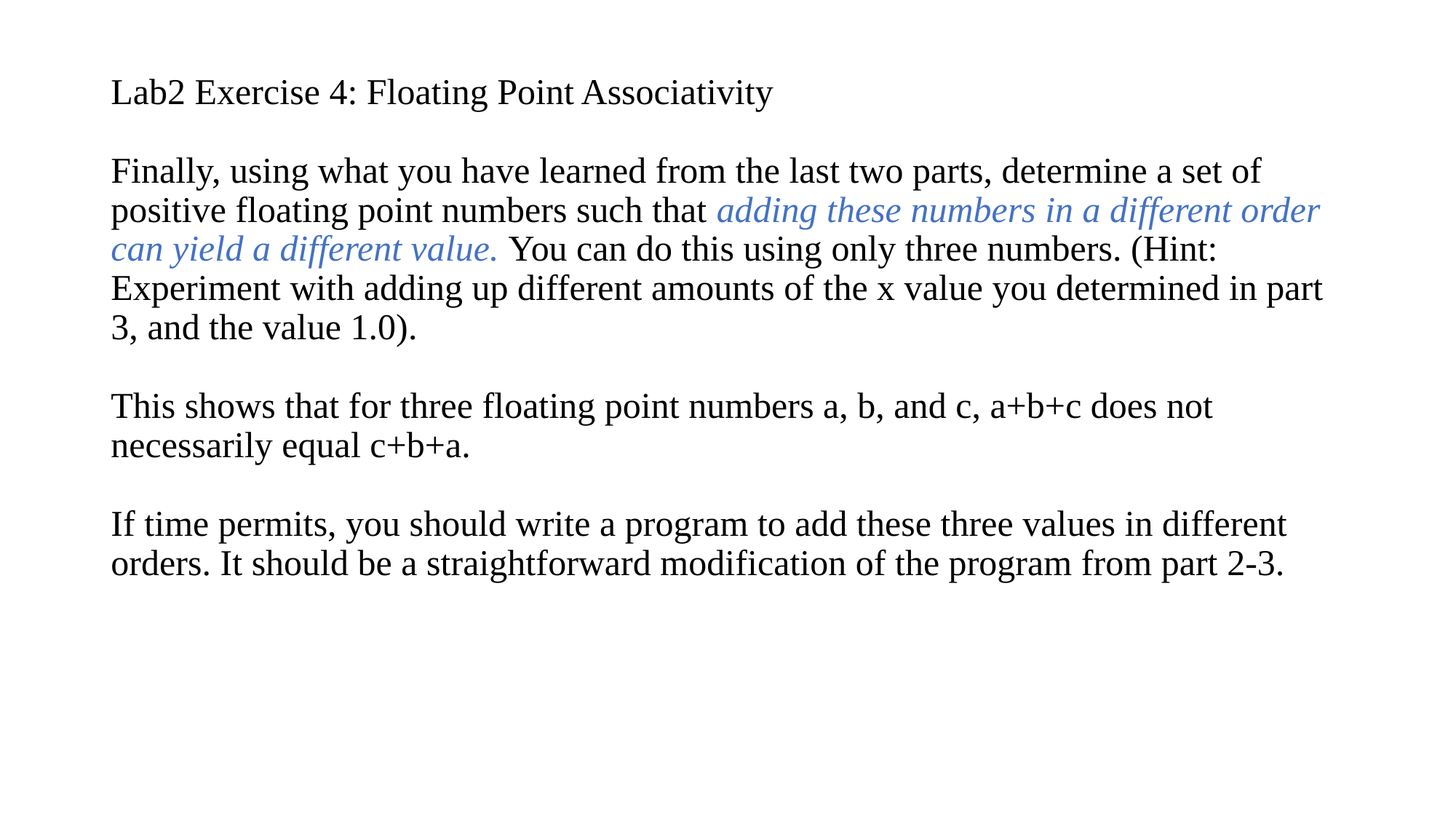

# Lab2 Exercise 4: Floating Point Associativity Finally, using what you have learned from the last two parts, determine a set of positive floating point numbers such that adding these numbers in a different order can yield a different value. You can do this using only three numbers. (Hint: Experiment with adding up different amounts of the x value you determined in part 3, and the value 1.0). This shows that for three floating point numbers a, b, and c, a+b+c does not necessarily equal c+b+a. If time permits, you should write a program to add these three values in different orders. It should be a straightforward modification of the program from part 2-3.